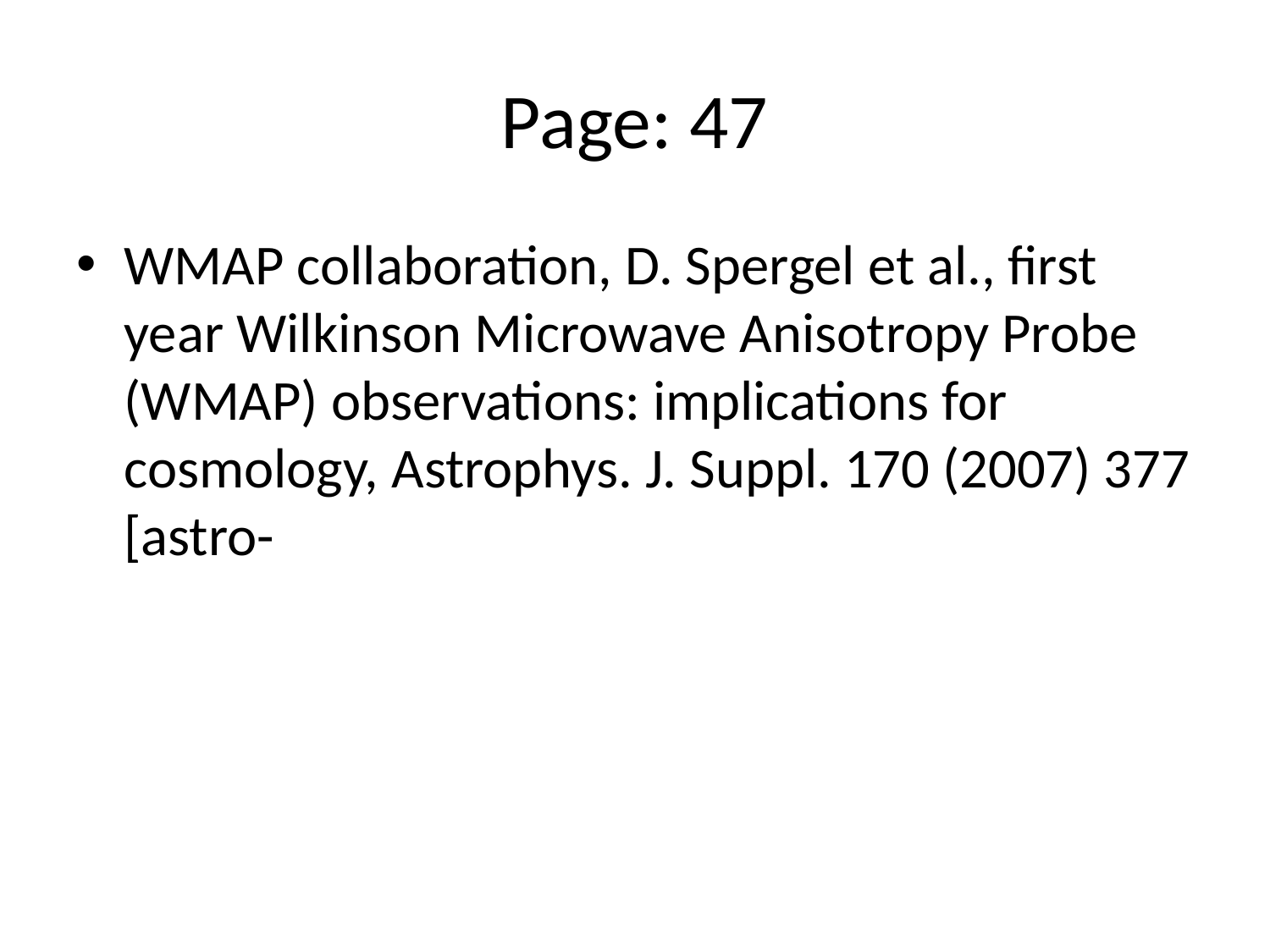

# Page: 47
WMAP collaboration, D. Spergel et al., first year Wilkinson Microwave Anisotropy Probe (WMAP) observations: implications for cosmology, Astrophys. J. Suppl. 170 (2007) 377 [astro-